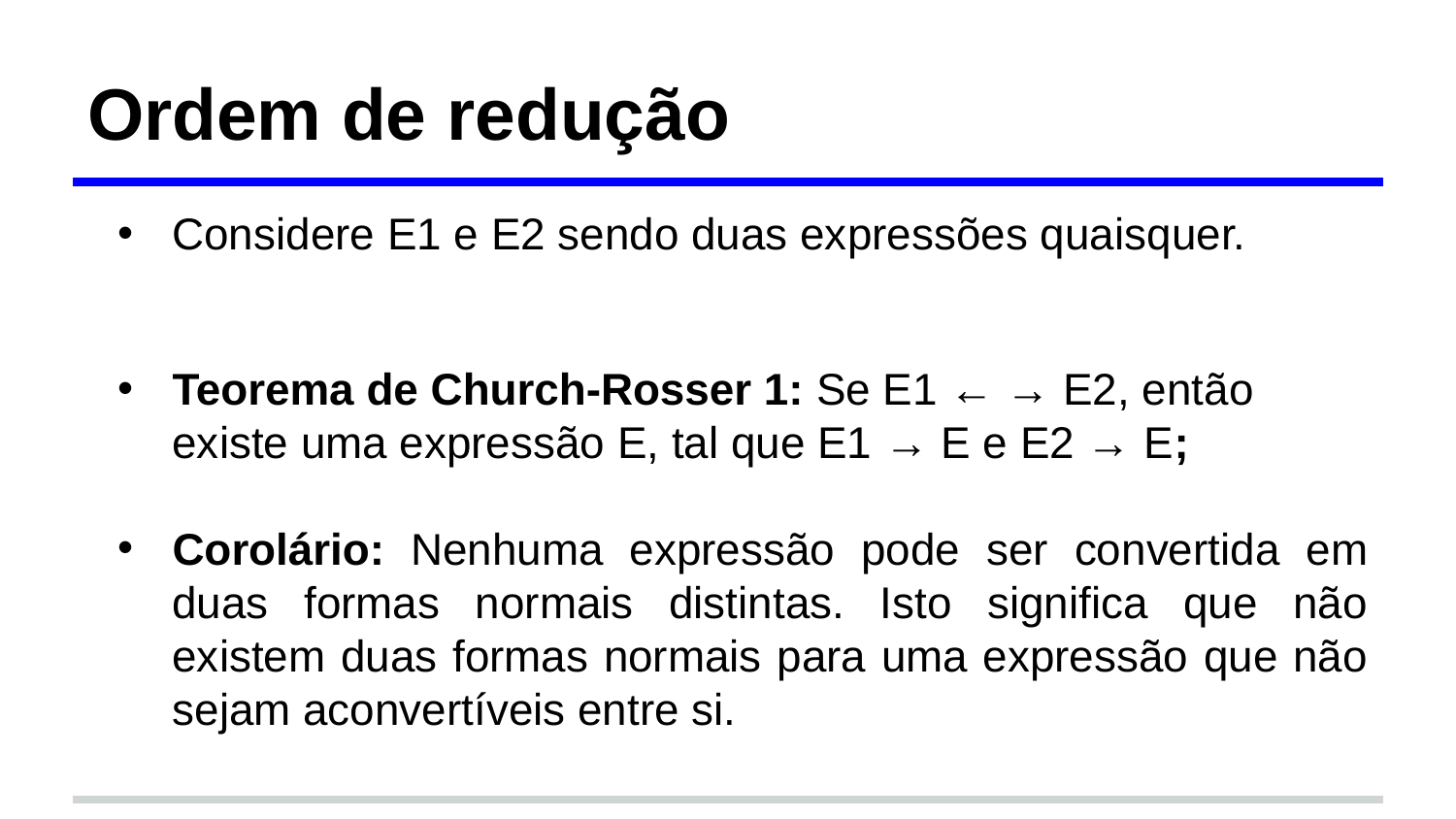

# Ordem de redução
Considere E1 e E2 sendo duas expressões quaisquer.

Teorema de Church-Rosser 1: Se E1 ← → E2, então existe uma expressão E, tal que E1 → E e E2 → E;

Corolário: Nenhuma expressão pode ser convertida em duas formas normais distintas. Isto significa que não existem duas formas normais para uma expressão que não sejam aconvertíveis entre si.